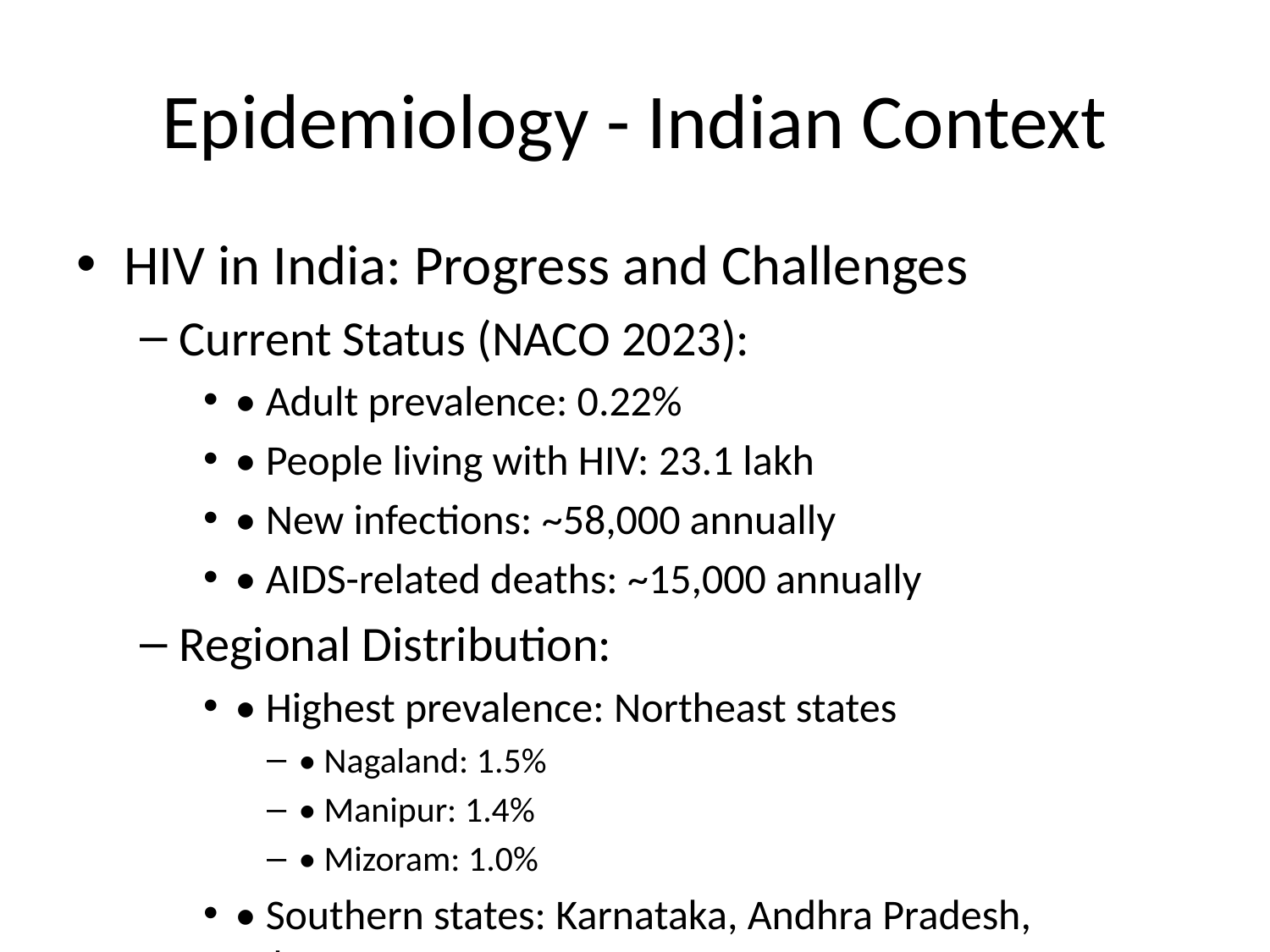

# Epidemiology - Indian Context
HIV in India: Progress and Challenges
Current Status (NACO 2023):
• Adult prevalence: 0.22%
• People living with HIV: 23.1 lakh
• New infections: ~58,000 annually
• AIDS-related deaths: ~15,000 annually
Regional Distribution:
• Highest prevalence: Northeast states
• Nagaland: 1.5%
• Manipur: 1.4%
• Mizoram: 1.0%
• Southern states: Karnataka, Andhra Pradesh, Telangana
• Urban vs Rural: Higher in urban areas (0.29% vs 0.19%)